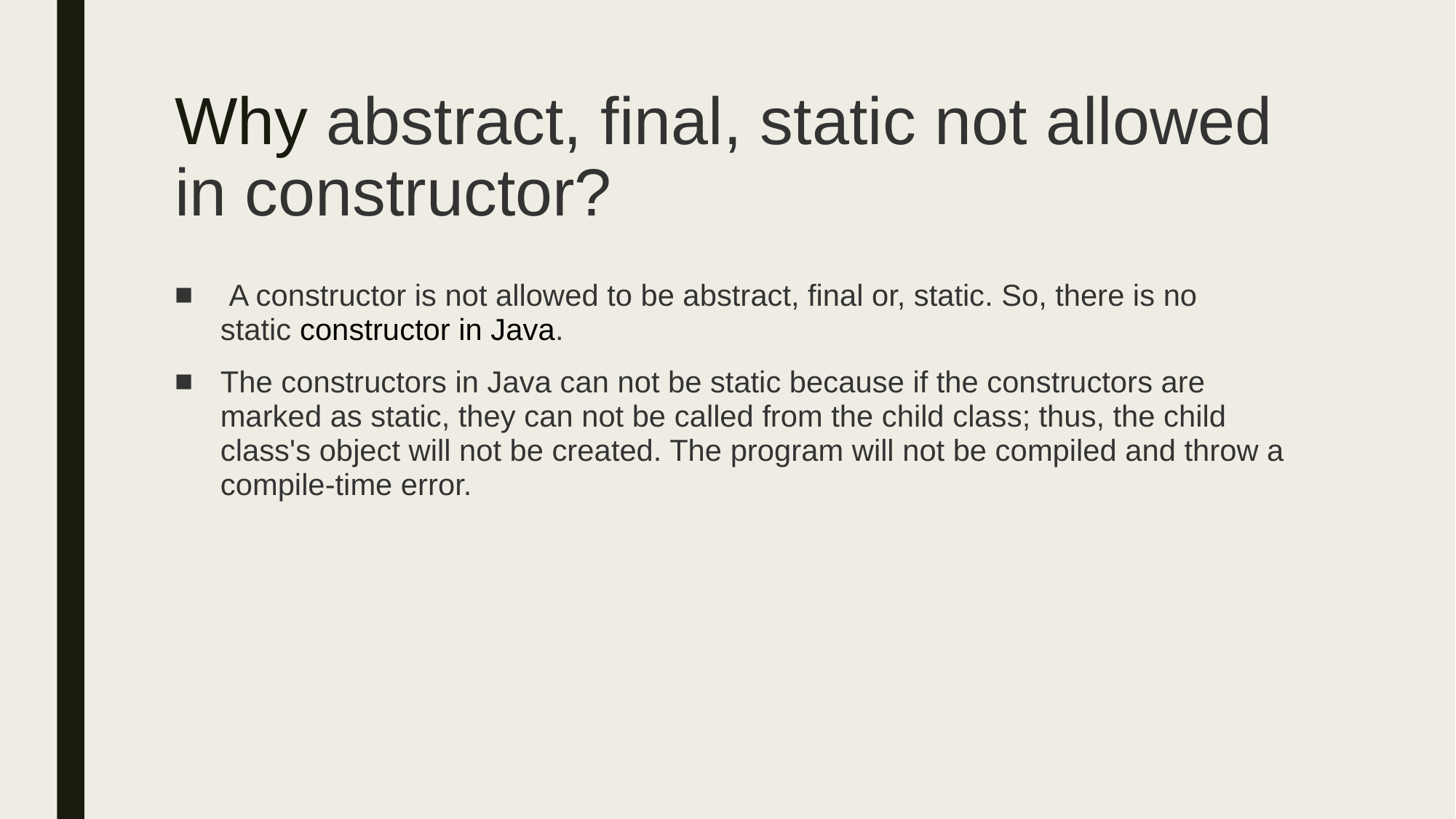

# Why abstract, final, static not allowed in constructor?
 A constructor is not allowed to be abstract, final or, static. So, there is no static constructor in Java.
The constructors in Java can not be static because if the constructors are marked as static, they can not be called from the child class; thus, the child class's object will not be created. The program will not be compiled and throw a compile-time error.